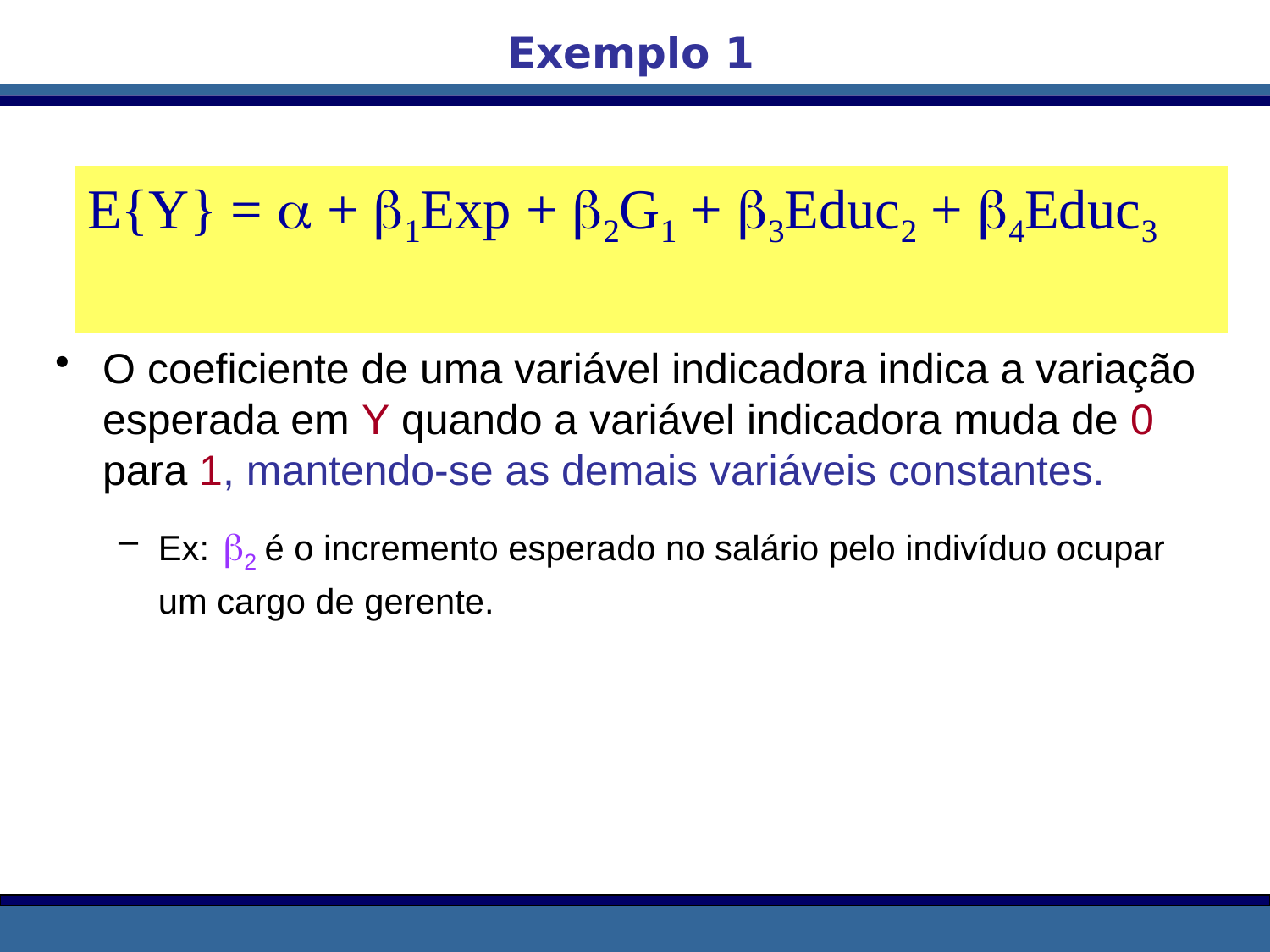

Exemplo 1
E{Y} = α + β1Exp + β2G1 + β3Educ2 + β4Educ3

O coeficiente de uma variável indicadora indica a variação esperada em Y quando a variável indicadora muda de 0 para 1, mantendo-se as demais variáveis constantes.
Ex: β2 é o incremento esperado no salário pelo indivíduo ocupar um cargo de gerente.